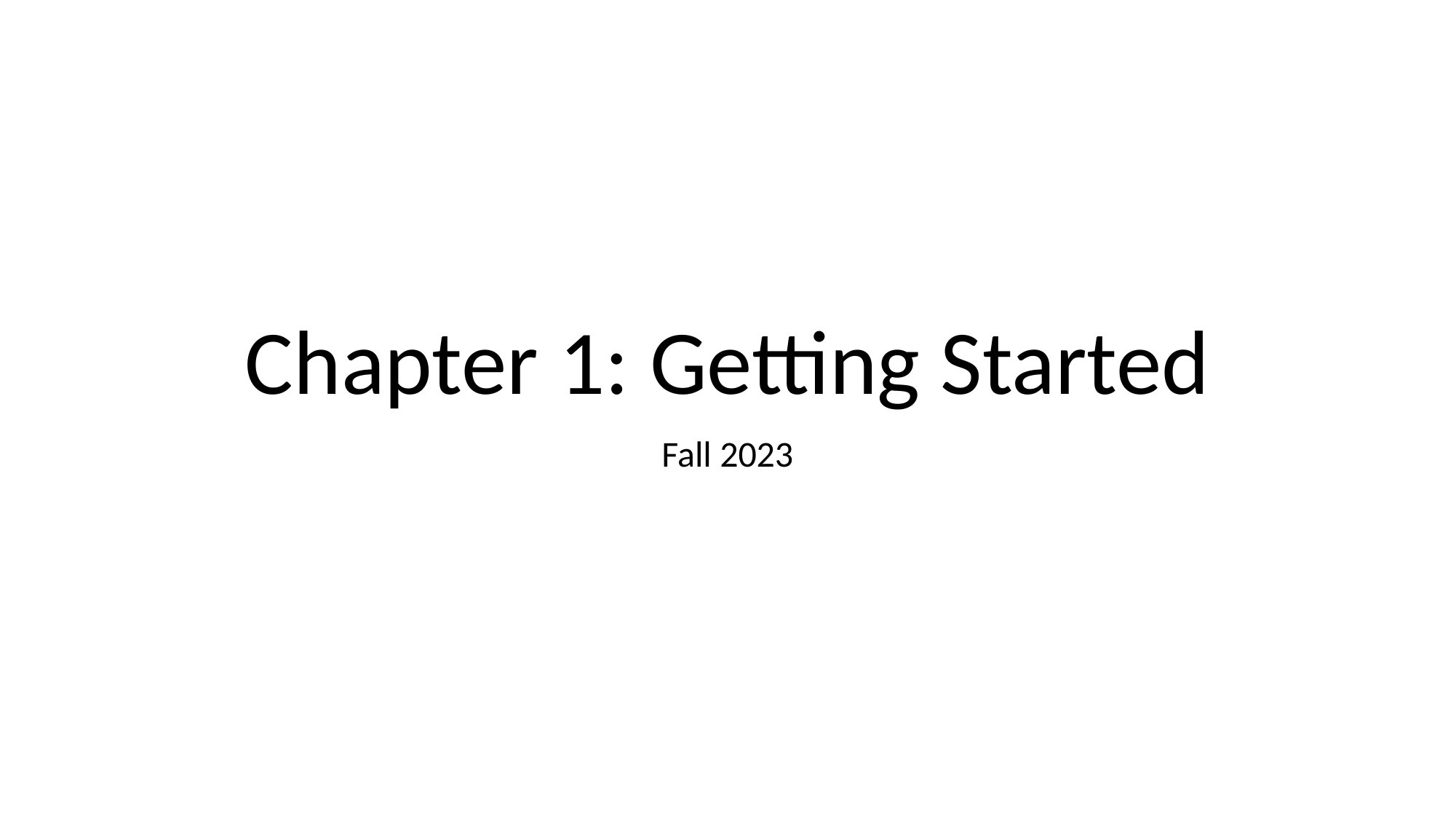

# Chapter 1: Getting Started
Fall 2023